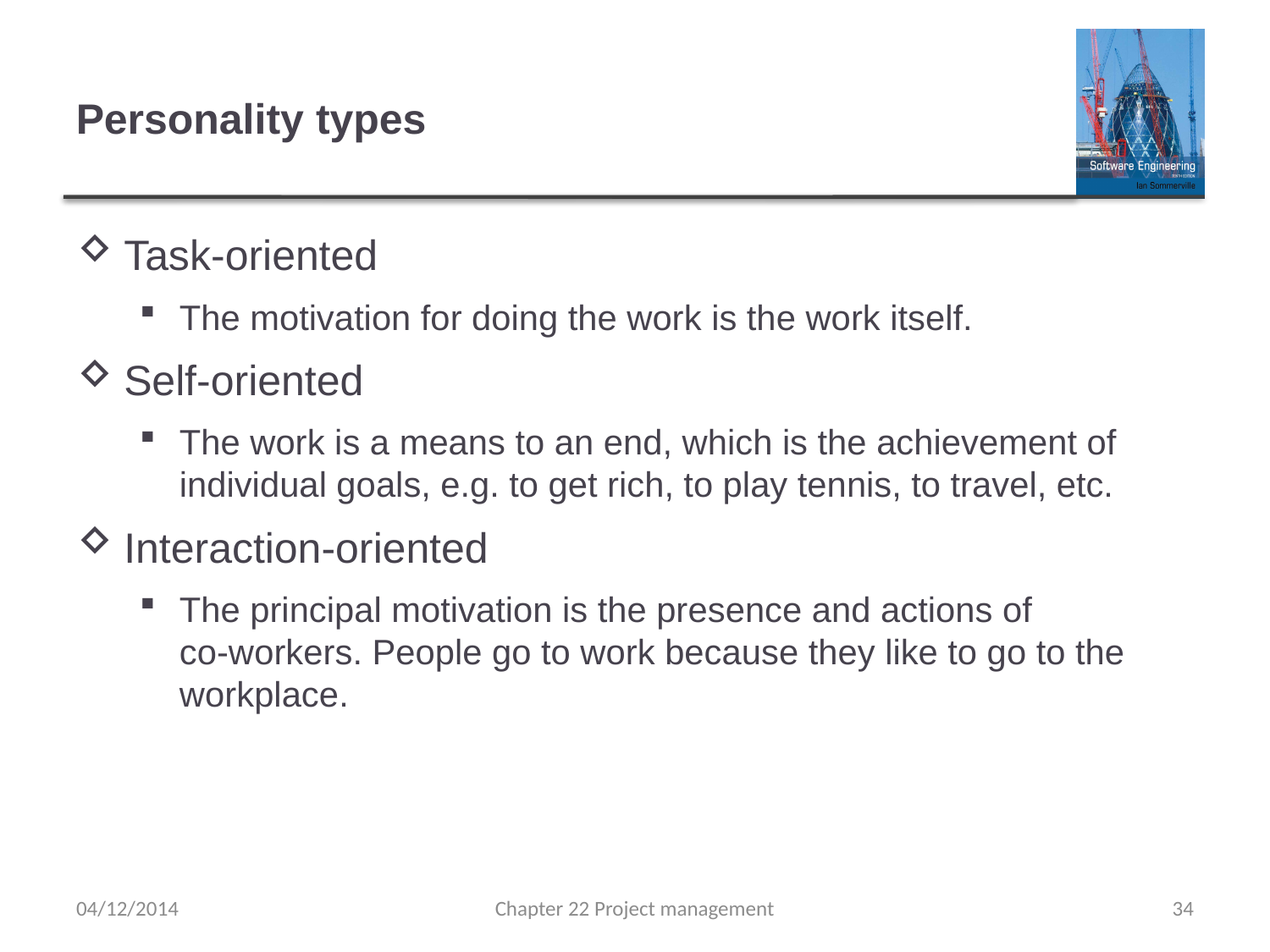

# Personality types
Task-oriented
The motivation for doing the work is the work itself.
Self-oriented
The work is a means to an end, which is the achievement of individual goals, e.g. to get rich, to play tennis, to travel, etc.
Interaction-oriented
The principal motivation is the presence and actions of
co-workers. People go to work because they like to go to the
workplace.
04/12/2014
Chapter 22 Project management
34